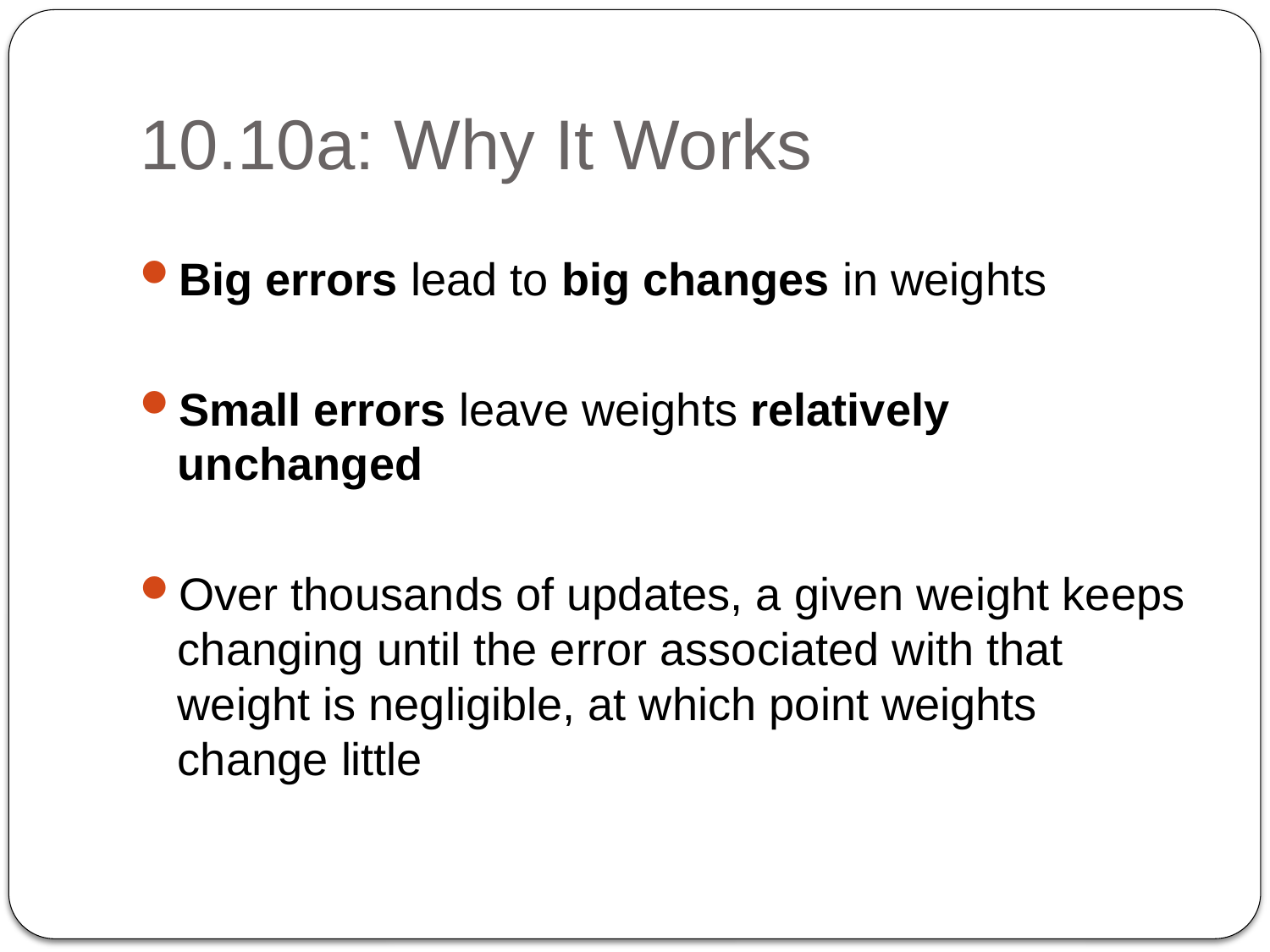

# 10.10a: Why It Works
Big errors lead to big changes in weights

Small errors leave weights relatively unchanged

Over thousands of updates, a given weight keeps changing until the error associated with that weight is negligible, at which point weights change little